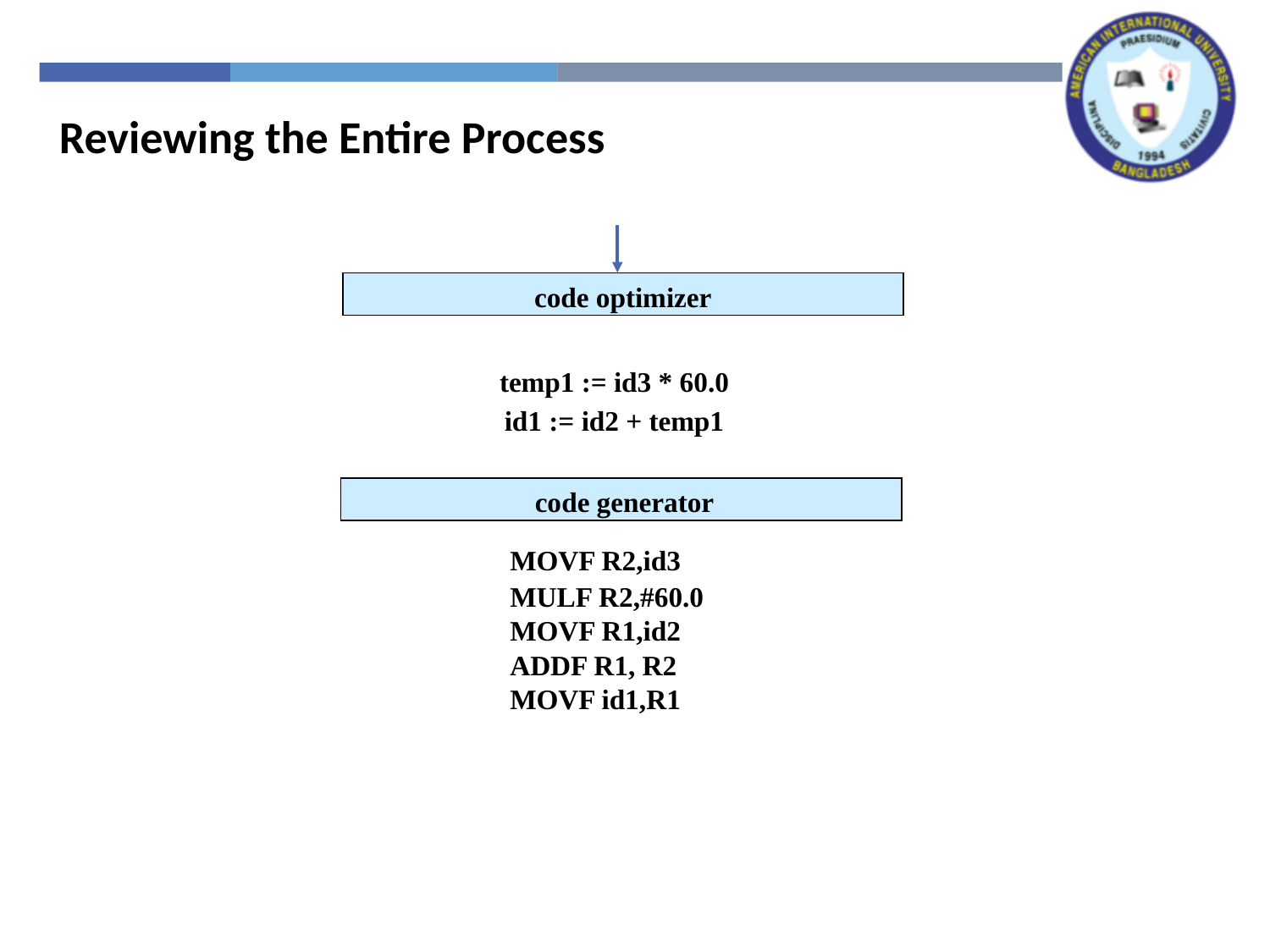

Reviewing the Entire Process

code optimizer
temp1 := id3 * 60.0
id1 := id2 + temp1

 code generator
MOVF R2,id3
MULF R2,#60.0
MOVF R1,id2
ADDF R1, R2
MOVF id1,R1